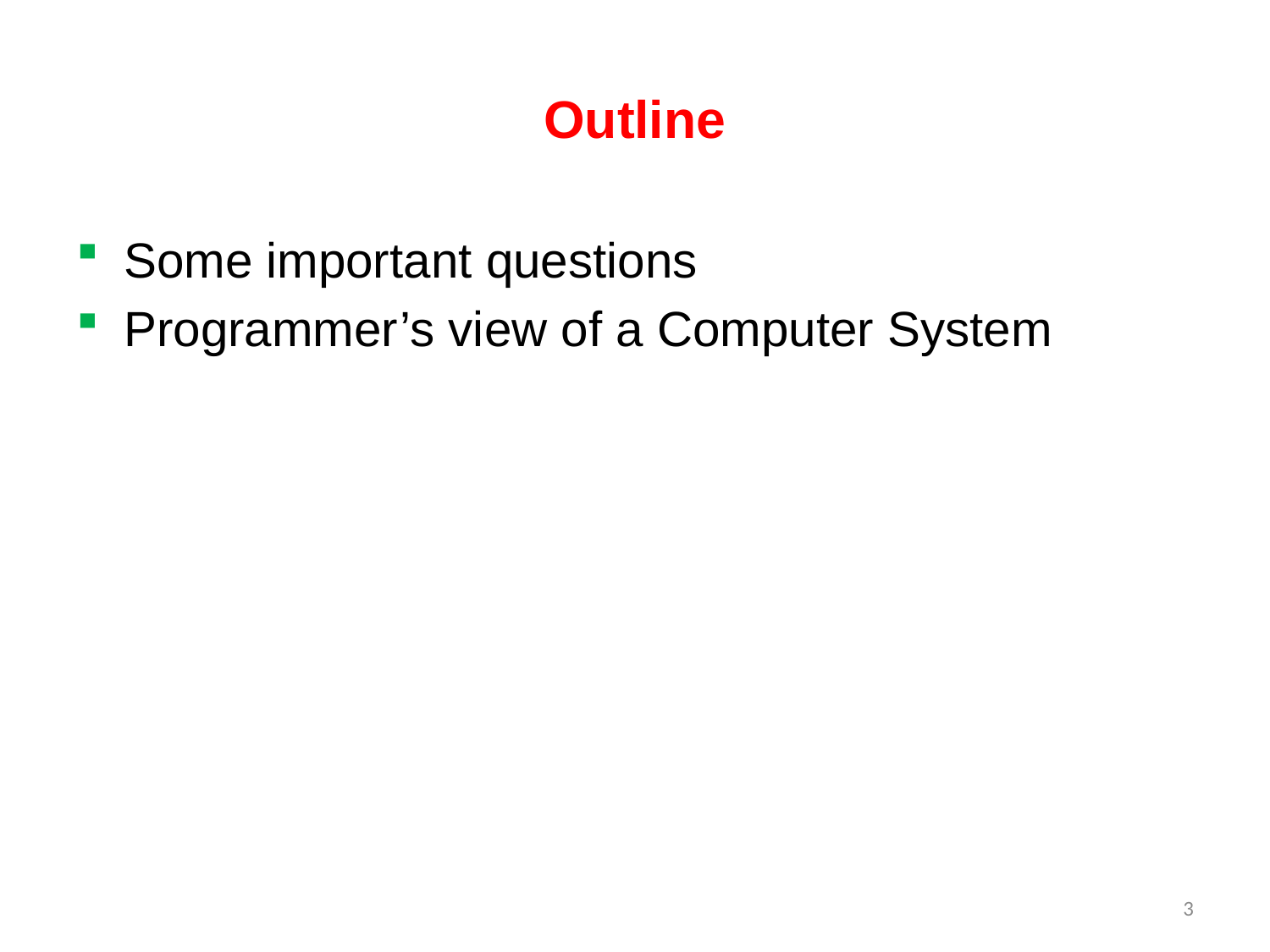

# Outline
Some important questions
Programmer’s view of a Computer System
3